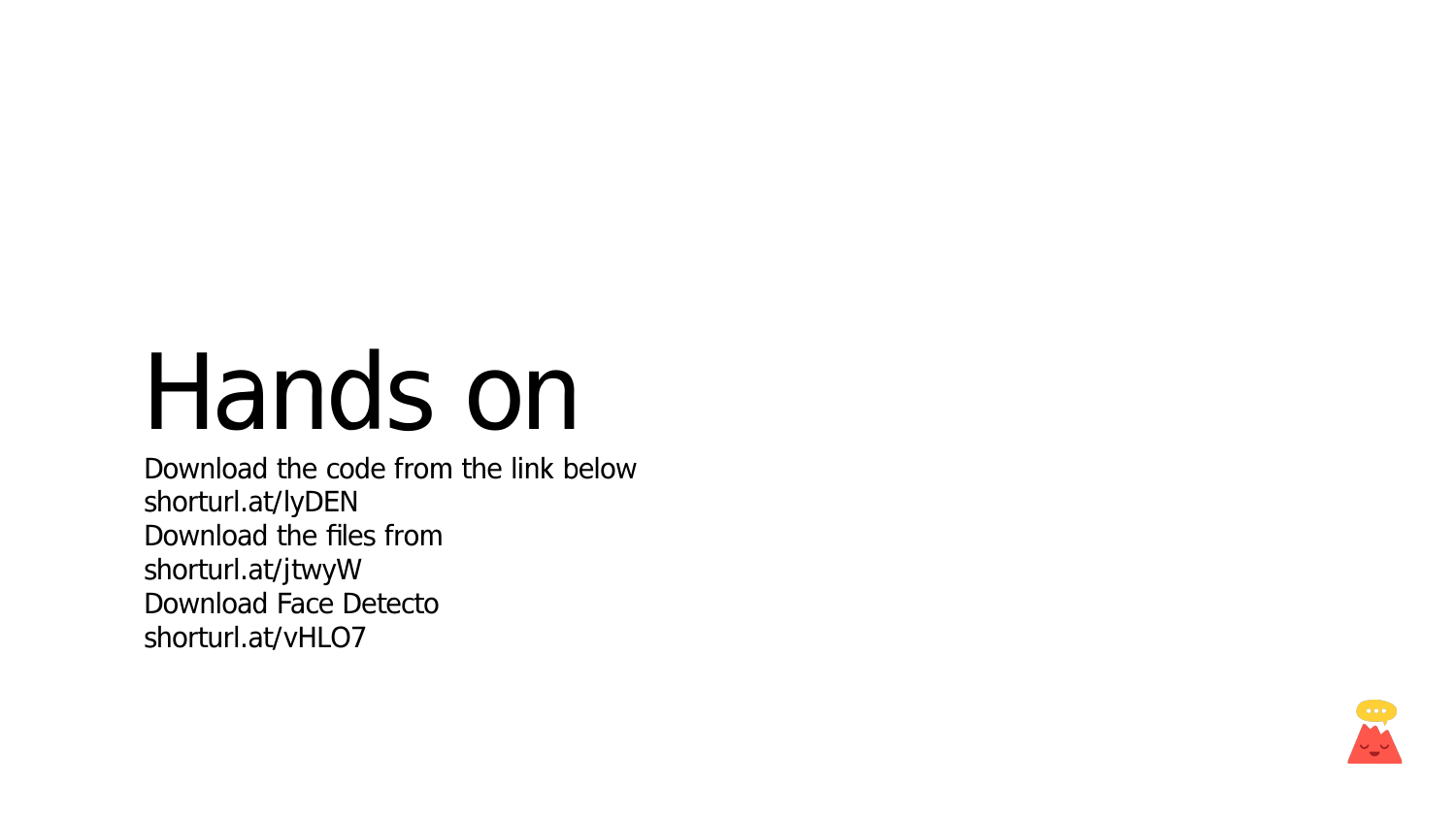

# Hands on
Download the code from the link below
shorturl.at/lyDEN
Download the files from
shorturl.at/jtwyW
Download Face Detecto
shorturl.at/vHLO7